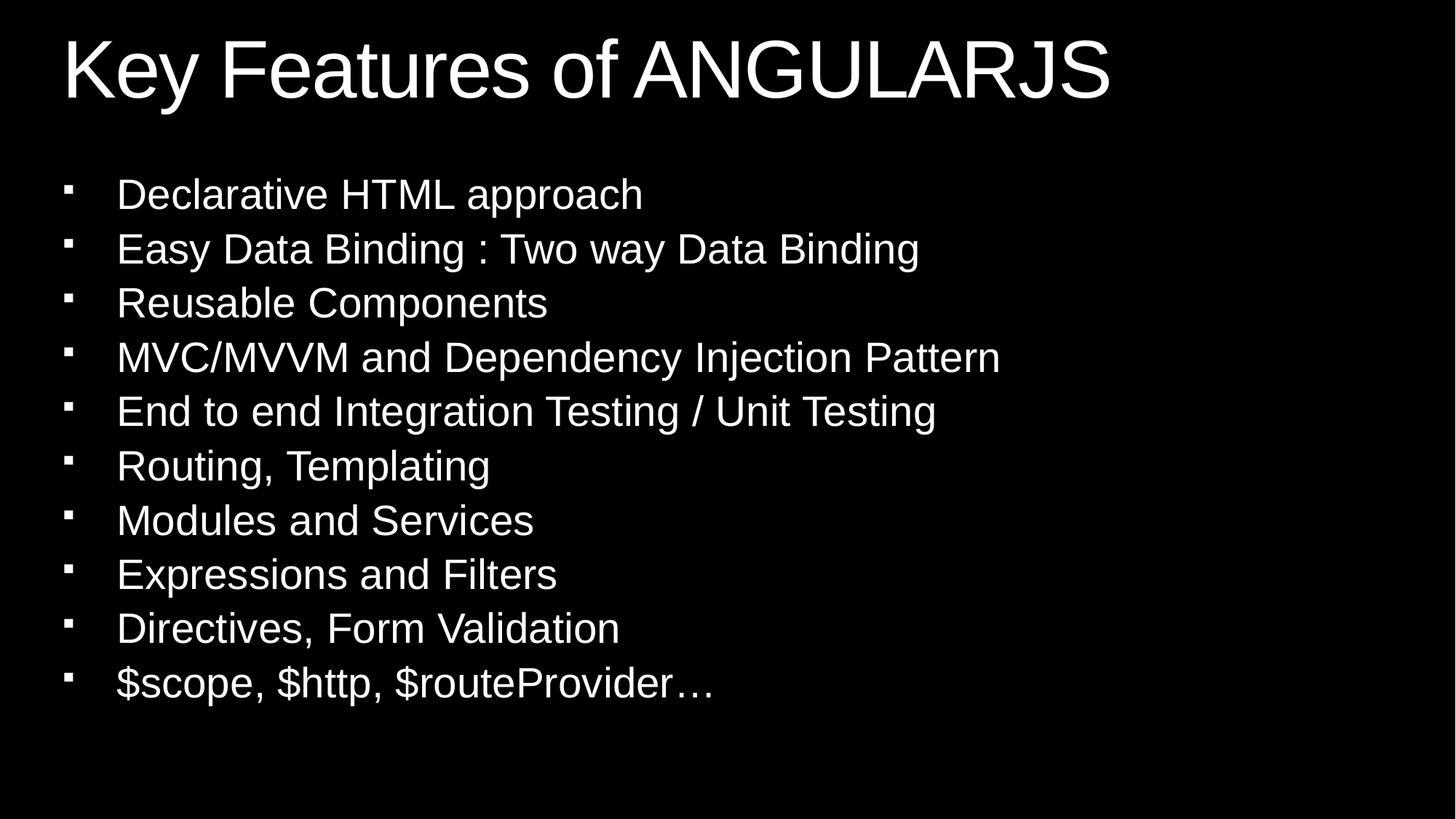

# Key Features of ANGULARJS
Declarative HTML approach
Easy Data Binding : Two way Data Binding
Reusable Components
MVC/MVVM and Dependency Injection Pattern
End to end Integration Testing / Unit Testing
Routing, Templating
Modules and Services
Expressions and Filters
Directives, Form Validation
$scope, $http, $routeProvider…